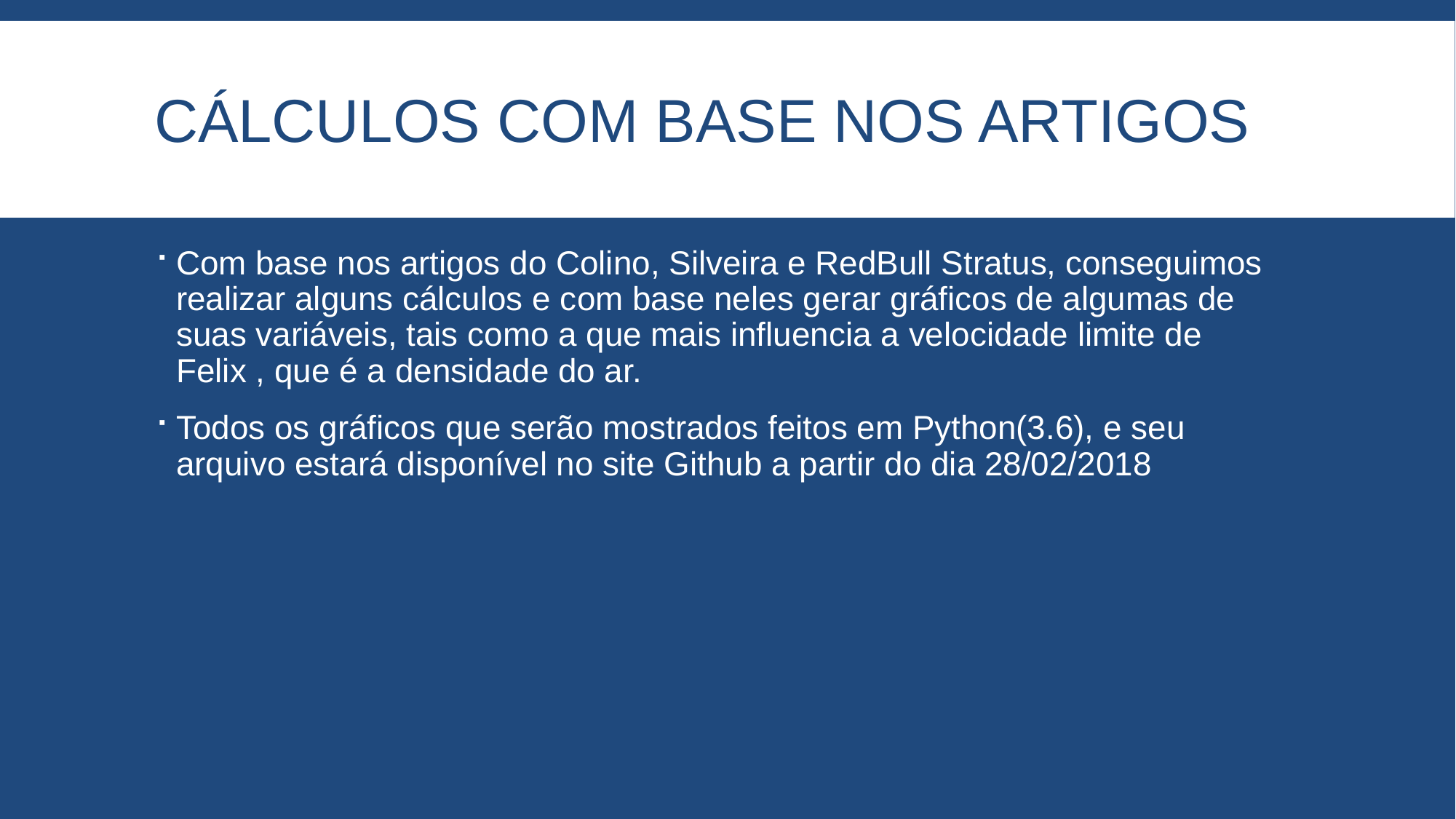

# Cálculos com base nos artigos
Com base nos artigos do Colino, Silveira e RedBull Stratus, conseguimos realizar alguns cálculos e com base neles gerar gráficos de algumas de suas variáveis, tais como a que mais influencia a velocidade limite de Felix , que é a densidade do ar.
Todos os gráficos que serão mostrados feitos em Python(3.6), e seu arquivo estará disponível no site Github a partir do dia 28/02/2018